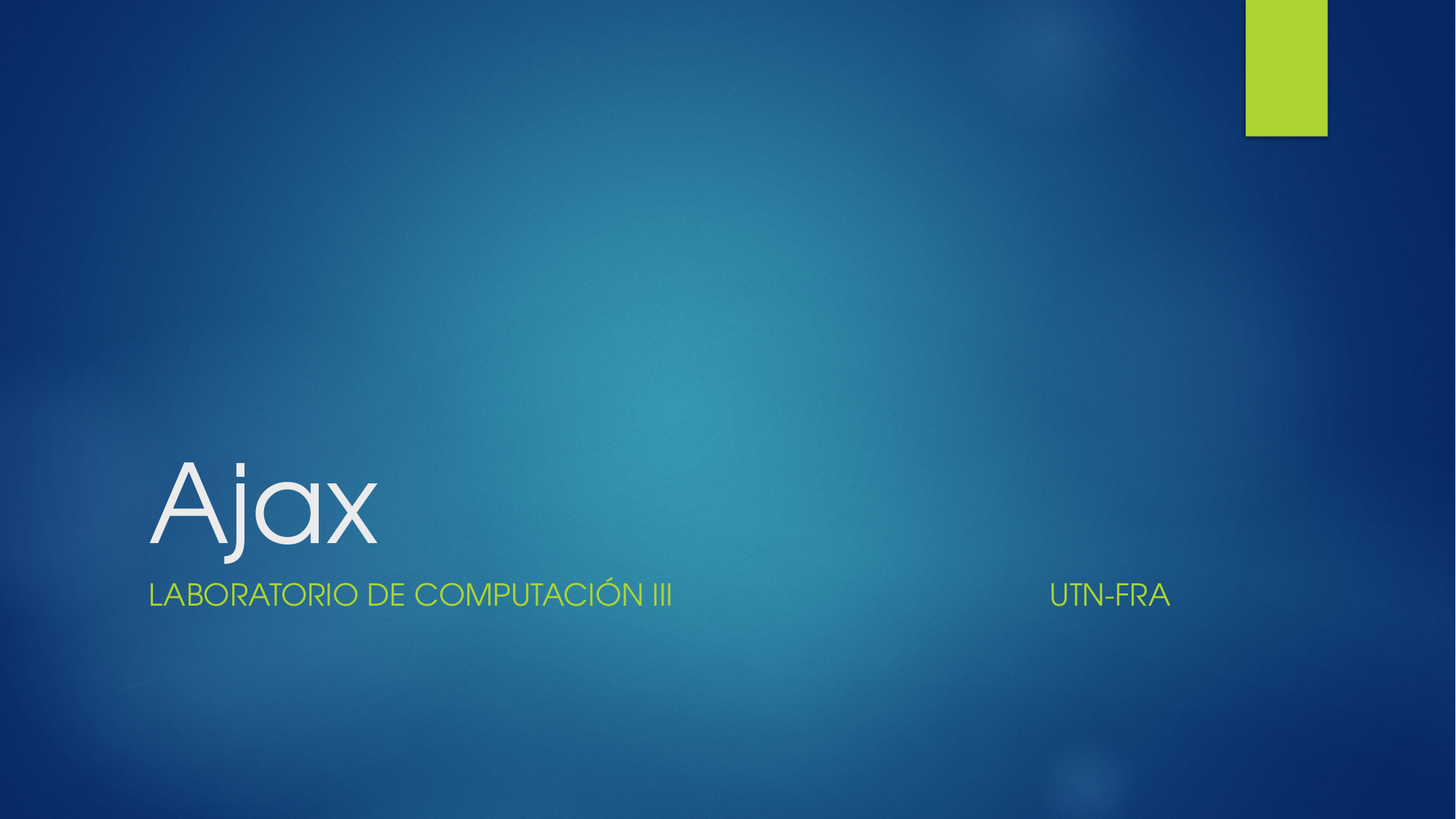

# Ajax
LABORATORIO DE COMPUTACIÓN III                                             UTN-FRA